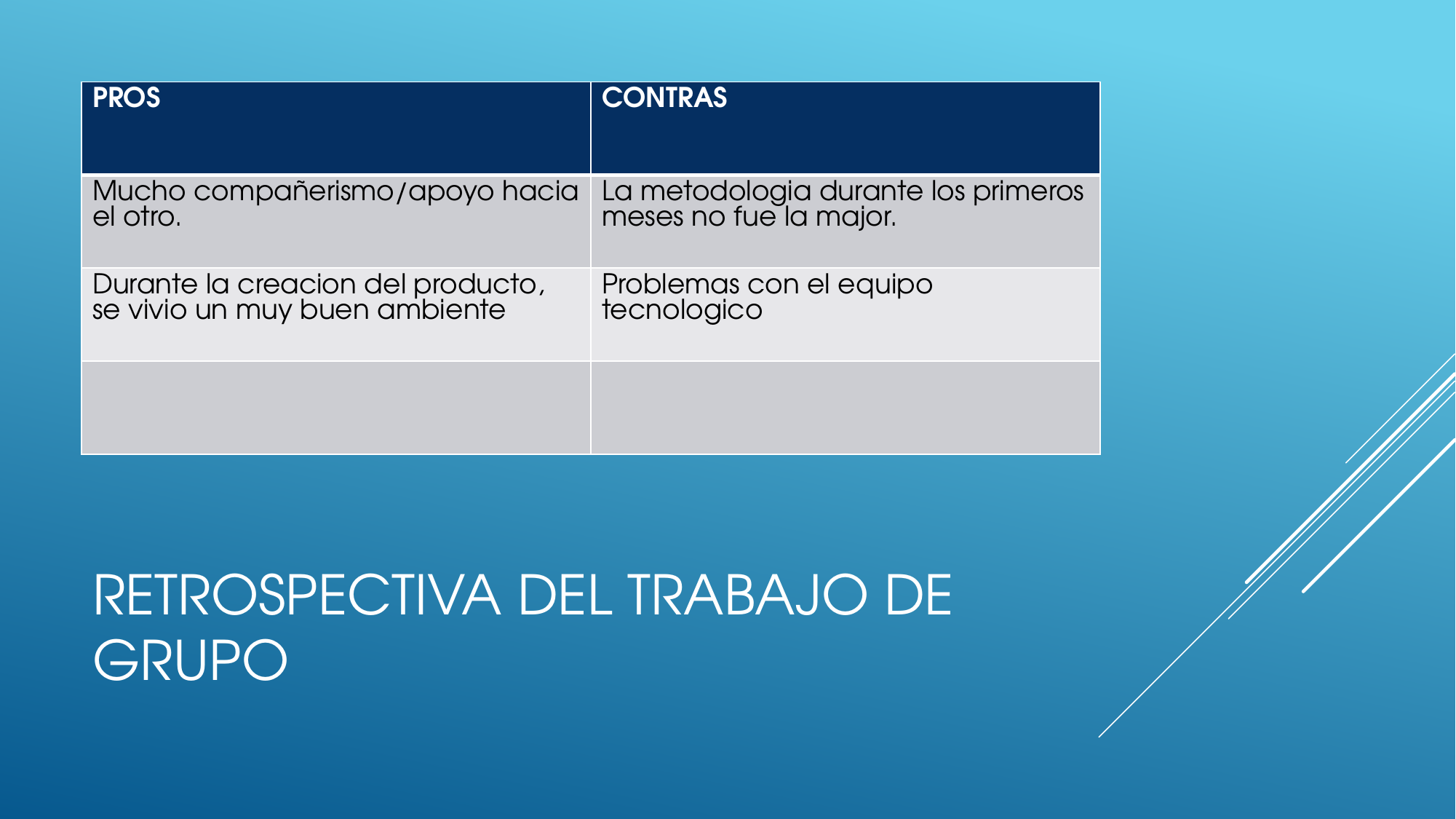

| PROS | CONTRAS |
| --- | --- |
| Mucho compañerismo/apoyo hacia el otro. | La metodologia durante los primeros meses no fue la major. |
| Durante la creacion del producto, se vivio un muy buen ambiente | Problemas con el equipo tecnologico |
|  |  |
# Retrospectiva DEL TRABAJO DE GRUPO